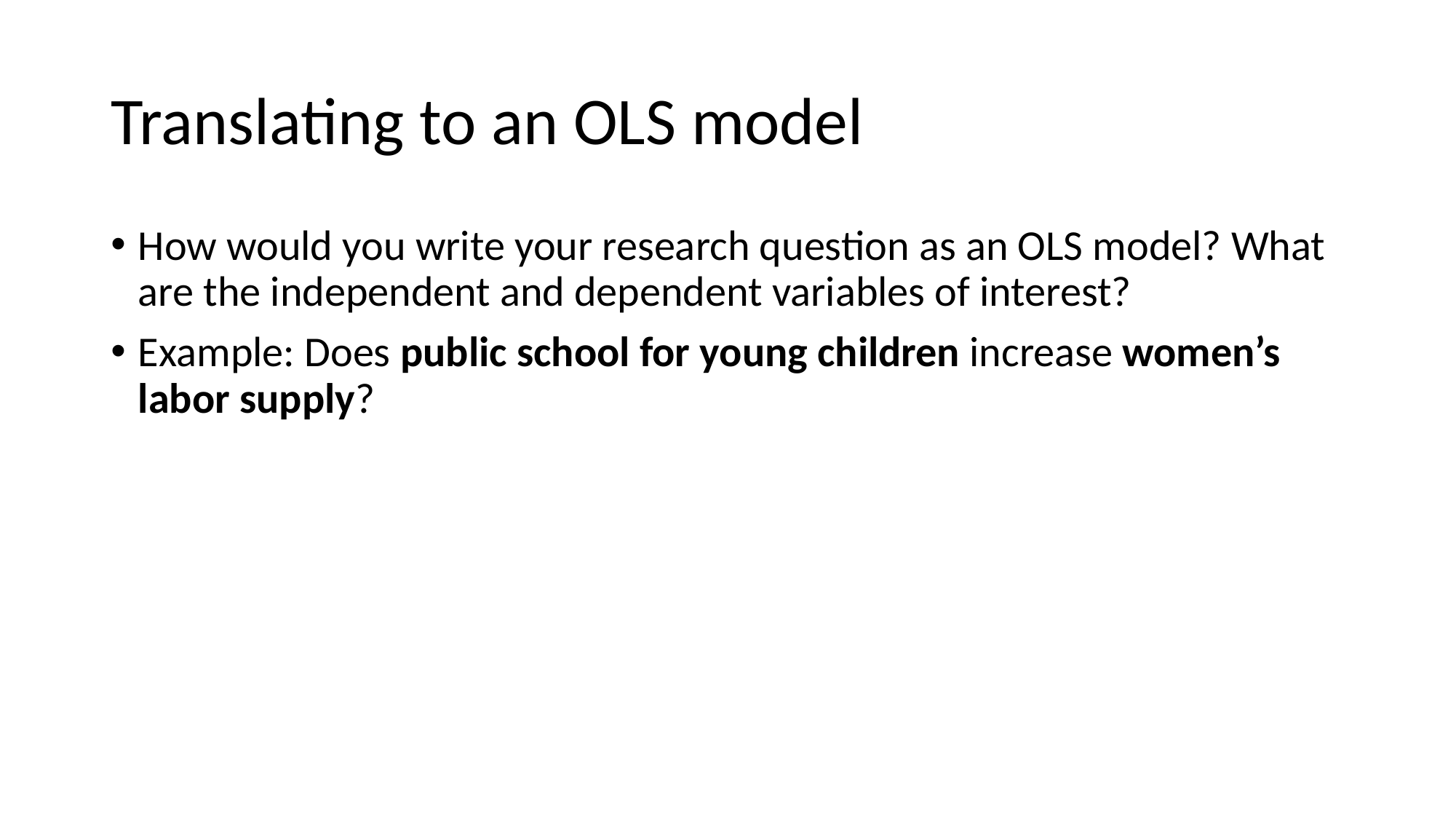

# Translating to an OLS model
How would you write your research question as an OLS model? What are the independent and dependent variables of interest?
Example: Does public school for young children increase women’s labor supply?